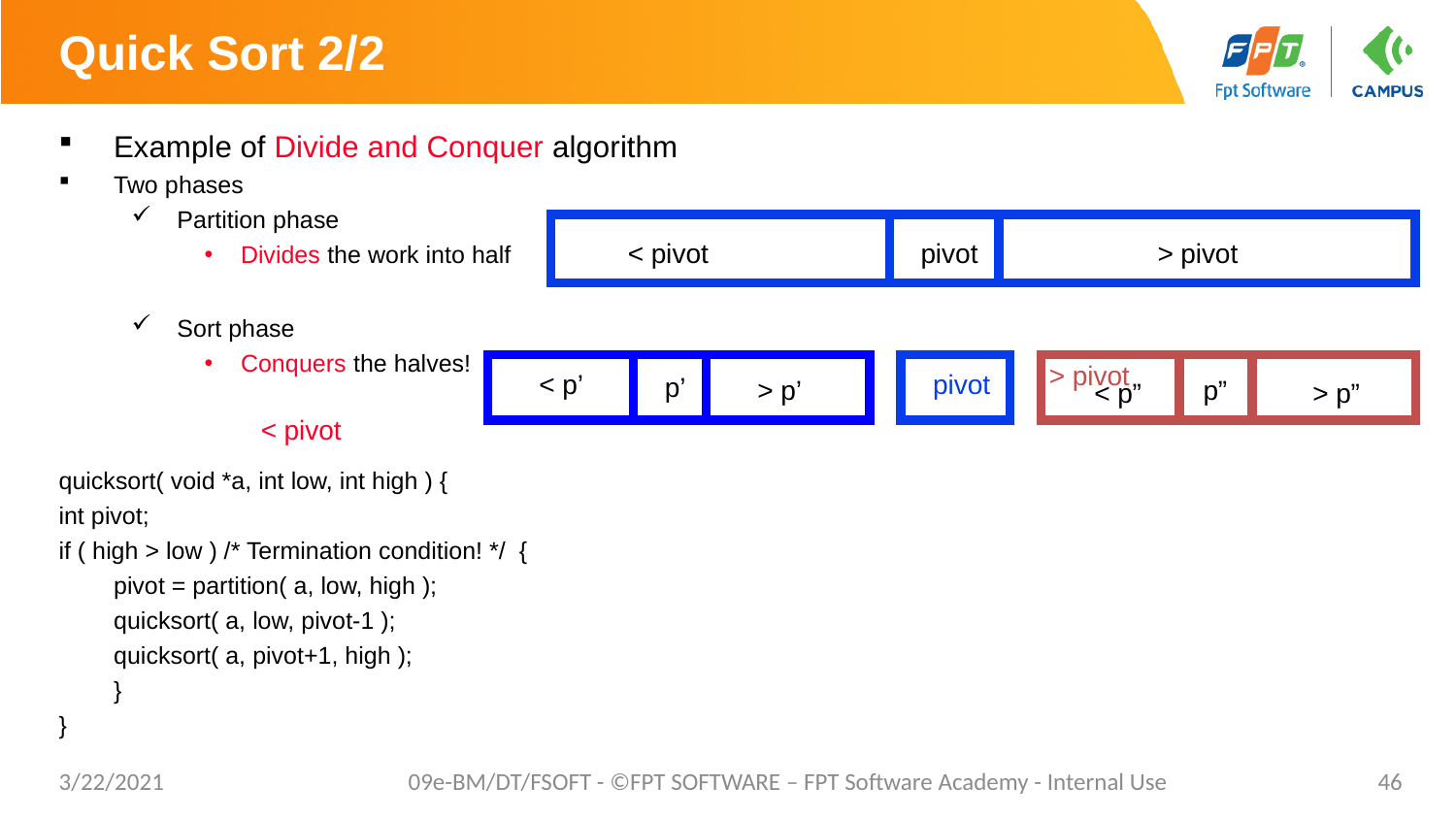

# Quick Sort 2/2
Example of Divide and Conquer algorithm
Two phases
Partition phase
Divides the work into half

Sort phase
Conquers the halves!

quicksort( void *a, int low, int high ) {
int pivot;
if ( high > low ) /* Termination condition! */  {
	pivot = partition( a, low, high );
	quicksort( a, low, pivot-1 );
	quicksort( a, pivot+1, high );
	}
}

< pivot
pivot
> pivot
> pivot

< p’
pivot
 p’
> p’
p”
< p”
> p”
< pivot
3/22/2021
09e-BM/DT/FSOFT - ©FPT SOFTWARE – FPT Software Academy - Internal Use
46